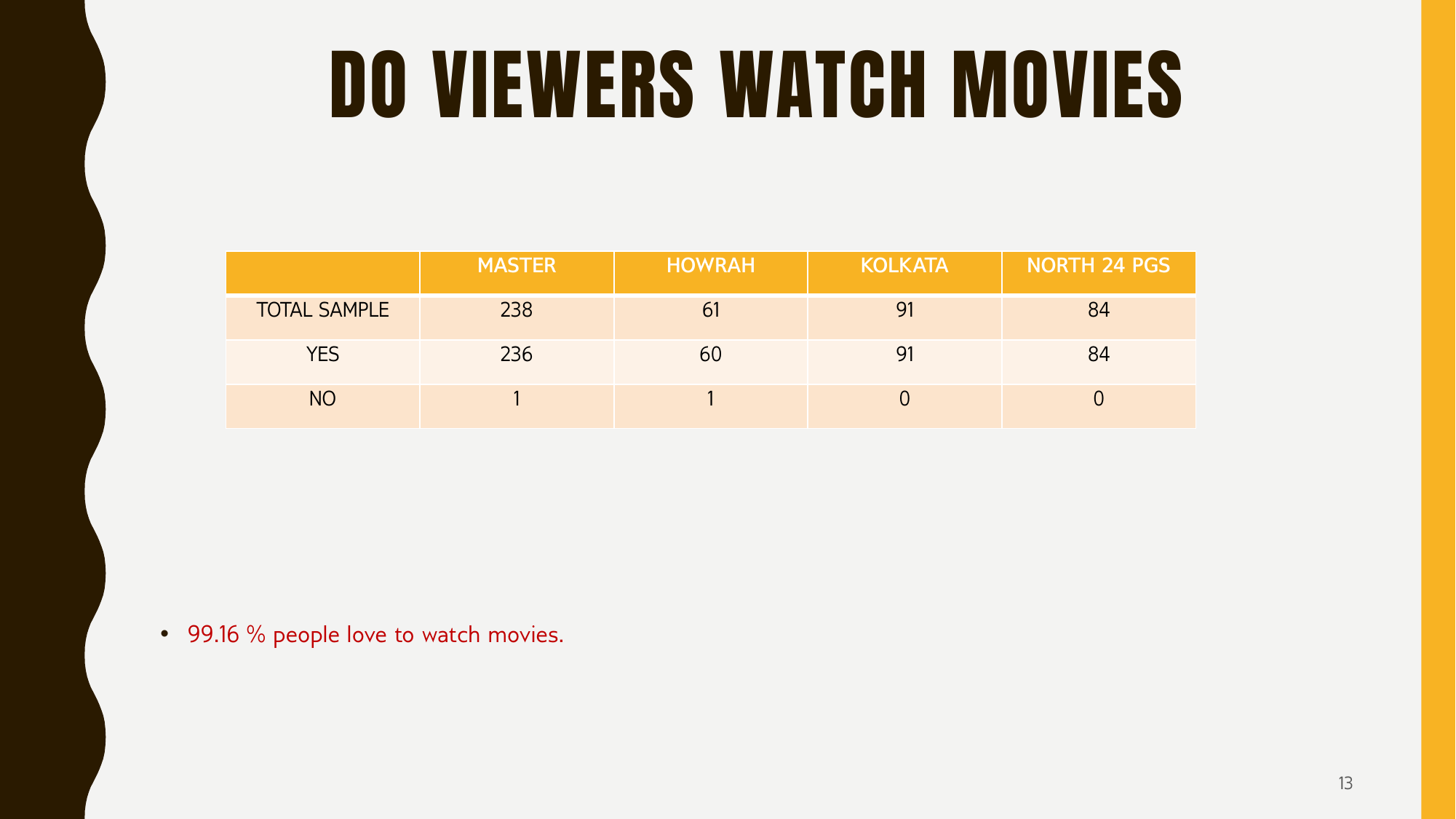

# DO VIEWERS WATCH MOVIES
|  | MASTER | HOWRAH | KOLKATA | NORTH 24 PGS |
| --- | --- | --- | --- | --- |
| TOTAL SAMPLE | 238 | 61 | 91 | 84 |
| YES | 236 | 60 | 91 | 84 |
| NO | 1 | 1 | 0 | 0 |

99.16 % people love to watch movies.
13